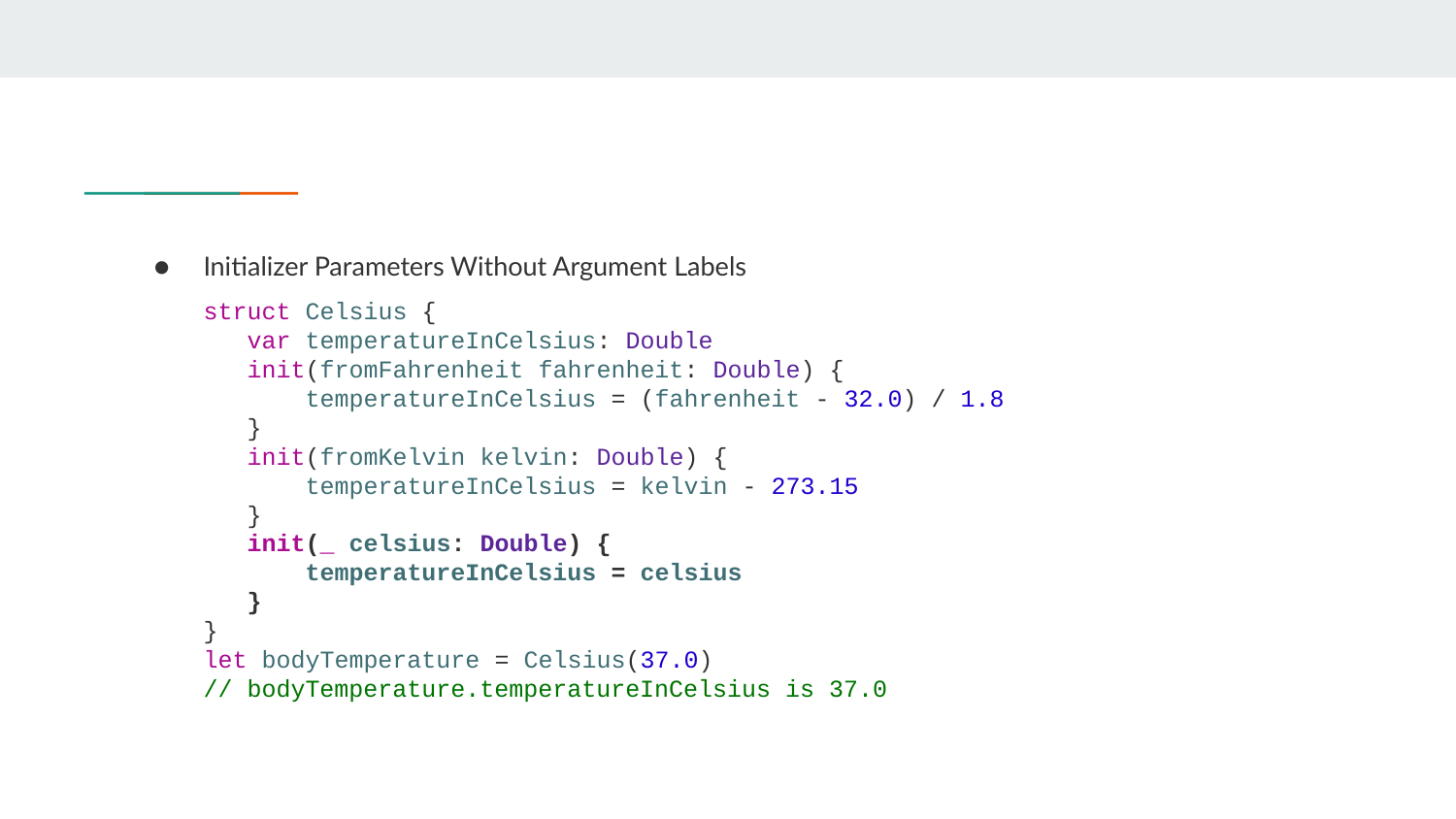

#
Initializer Parameters Without Argument Labels
struct Celsius {
   var temperatureInCelsius: Double
   init(fromFahrenheit fahrenheit: Double) {
       temperatureInCelsius = (fahrenheit - 32.0) / 1.8
   }
   init(fromKelvin kelvin: Double) {
       temperatureInCelsius = kelvin - 273.15
   }
   init(_ celsius: Double) {
       temperatureInCelsius = celsius
   }
}
let bodyTemperature = Celsius(37.0)
// bodyTemperature.temperatureInCelsius is 37.0